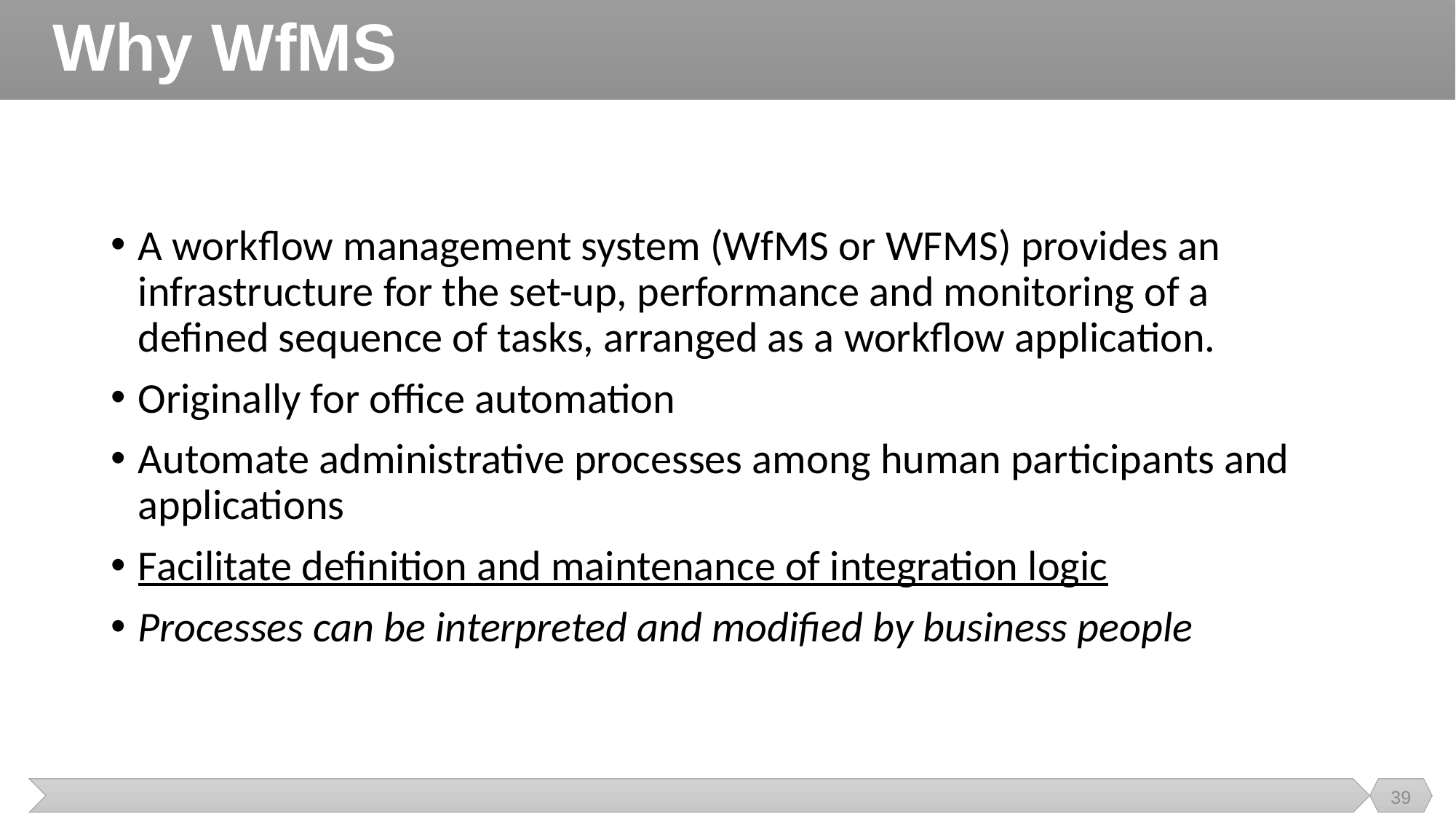

# Why WfMS
A workflow management system (WfMS or WFMS) provides an infrastructure for the set-up, performance and monitoring of a defined sequence of tasks, arranged as a workflow application.
Originally for office automation
Automate administrative processes among human participants and applications
Facilitate definition and maintenance of integration logic
Processes can be interpreted and modified by business people

39